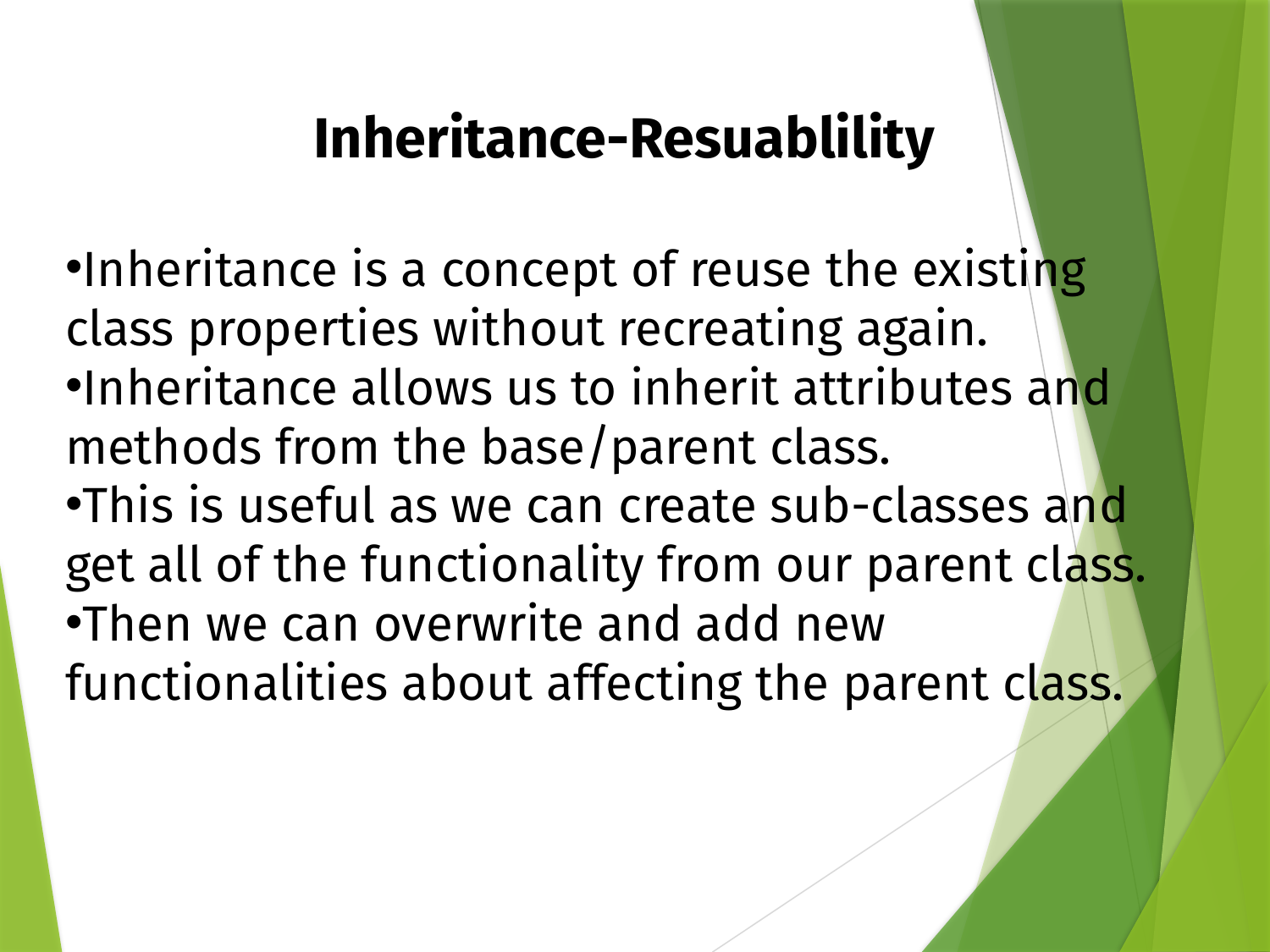

Inheritance-Resuablility

Inheritance is a concept of reuse the existing class properties without recreating again.
Inheritance allows us to inherit attributes and methods from the base/parent class.
This is useful as we can create sub-classes and get all of the functionality from our parent class.
Then we can overwrite and add new functionalities about affecting the parent class.